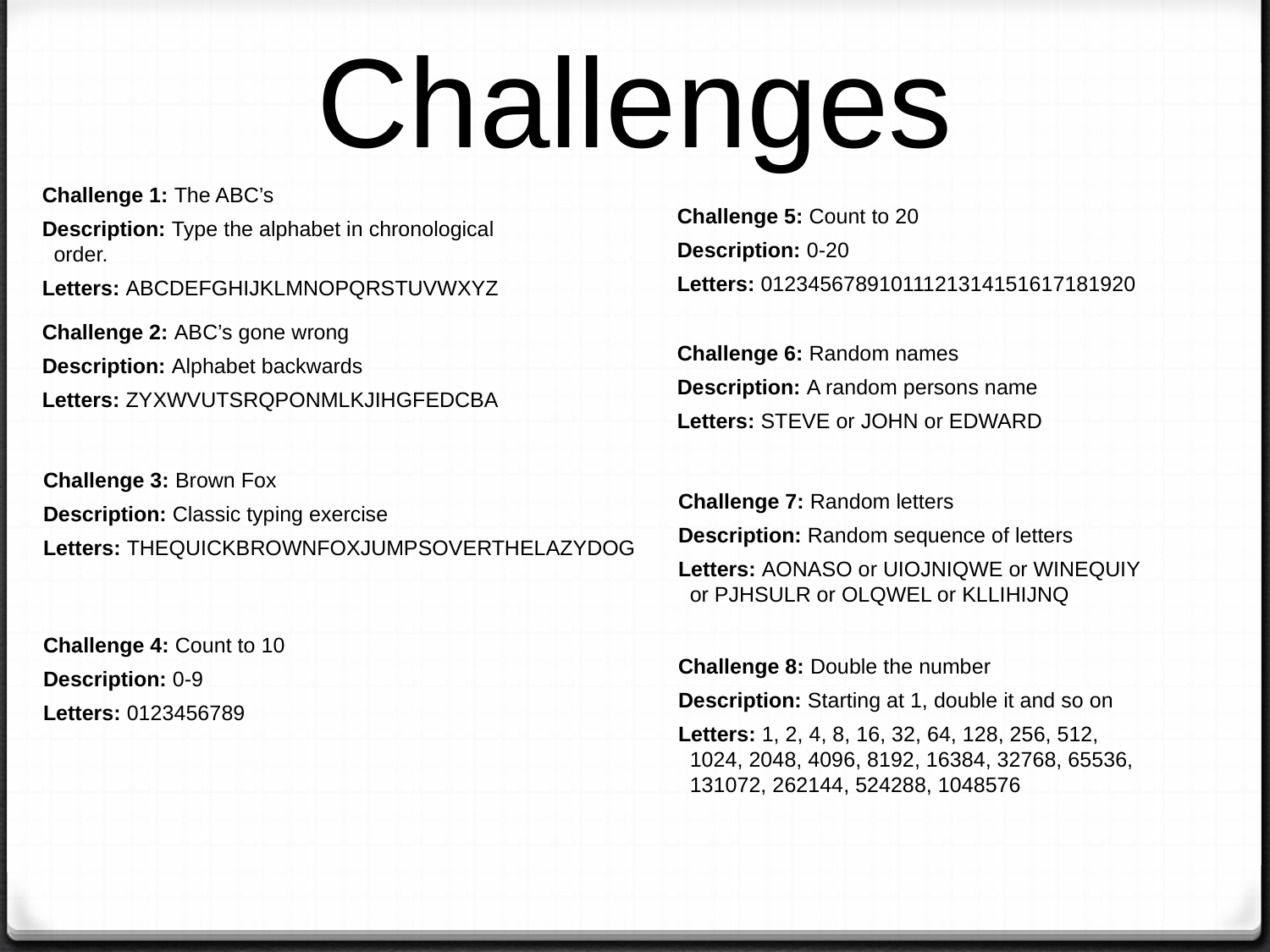

# Challenges
Challenge 1: The ABC’s
Description: Type the alphabet in chronological order.
Letters: ABCDEFGHIJKLMNOPQRSTUVWXYZ
Challenge 5: Count to 20
Description: 0-20
Letters: 01234567891011121314151617181920
Challenge 2: ABC’s gone wrong
Description: Alphabet backwards
Letters: ZYXWVUTSRQPONMLKJIHGFEDCBA
Challenge 6: Random names
Description: A random persons name
Letters: STEVE or JOHN or EDWARD
Challenge 3: Brown Fox
Description: Classic typing exercise
Letters: THEQUICKBROWNFOXJUMPSOVERTHELAZYDOG
Challenge 7: Random letters
Description: Random sequence of letters
Letters: AONASO or UIOJNIQWE or WINEQUIY or PJHSULR or OLQWEL or KLLIHIJNQ

Challenge 4: Count to 10
Description: 0-9
Letters: 0123456789
Challenge 8: Double the number
Description: Starting at 1, double it and so on
Letters: 1, 2, 4, 8, 16, 32, 64, 128, 256, 512, 1024, 2048, 4096, 8192, 16384, 32768, 65536, 131072, 262144, 524288, 1048576